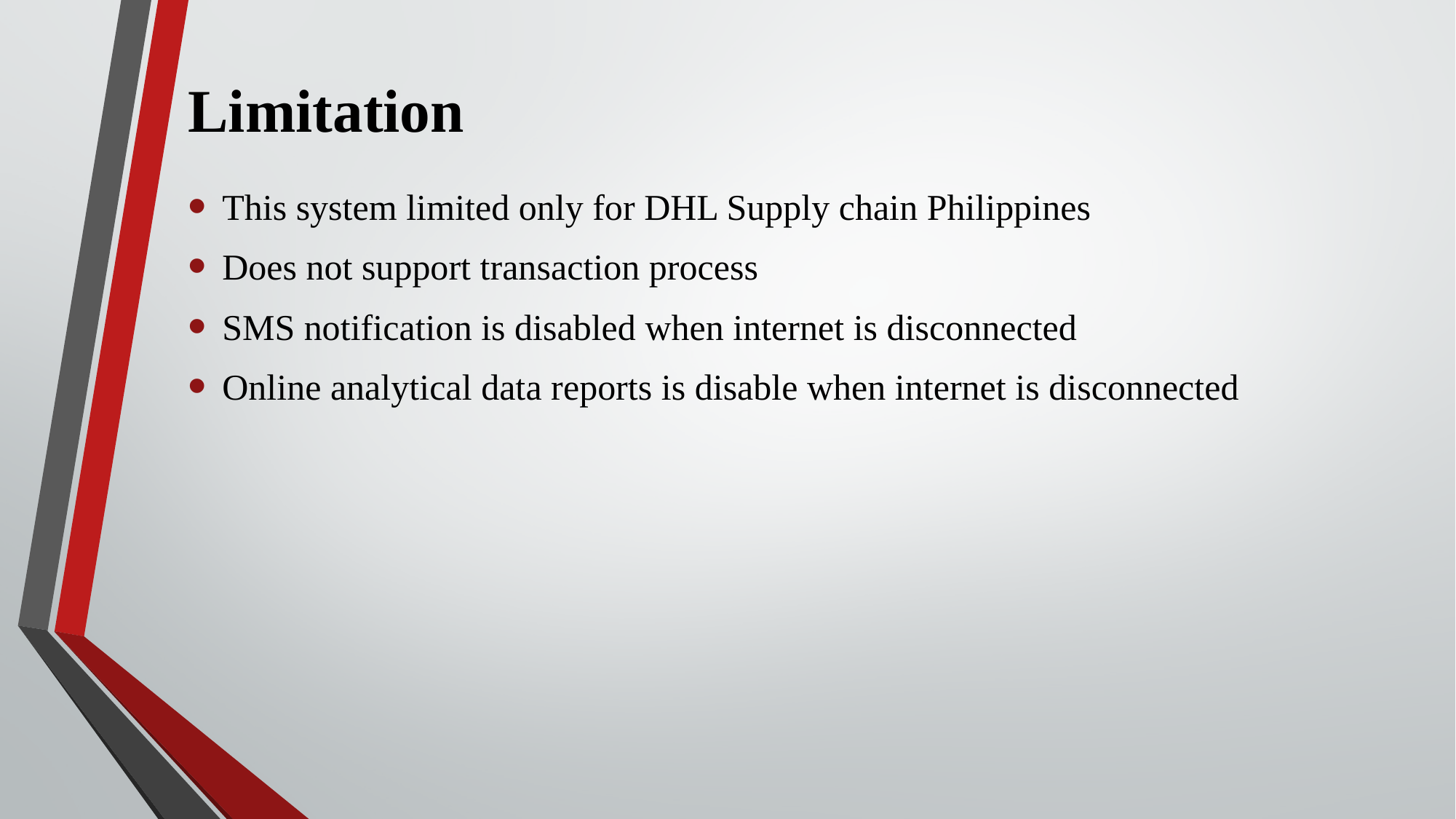

# Limitation
This system limited only for DHL Supply chain Philippines
Does not support transaction process
SMS notification is disabled when internet is disconnected
Online analytical data reports is disable when internet is disconnected